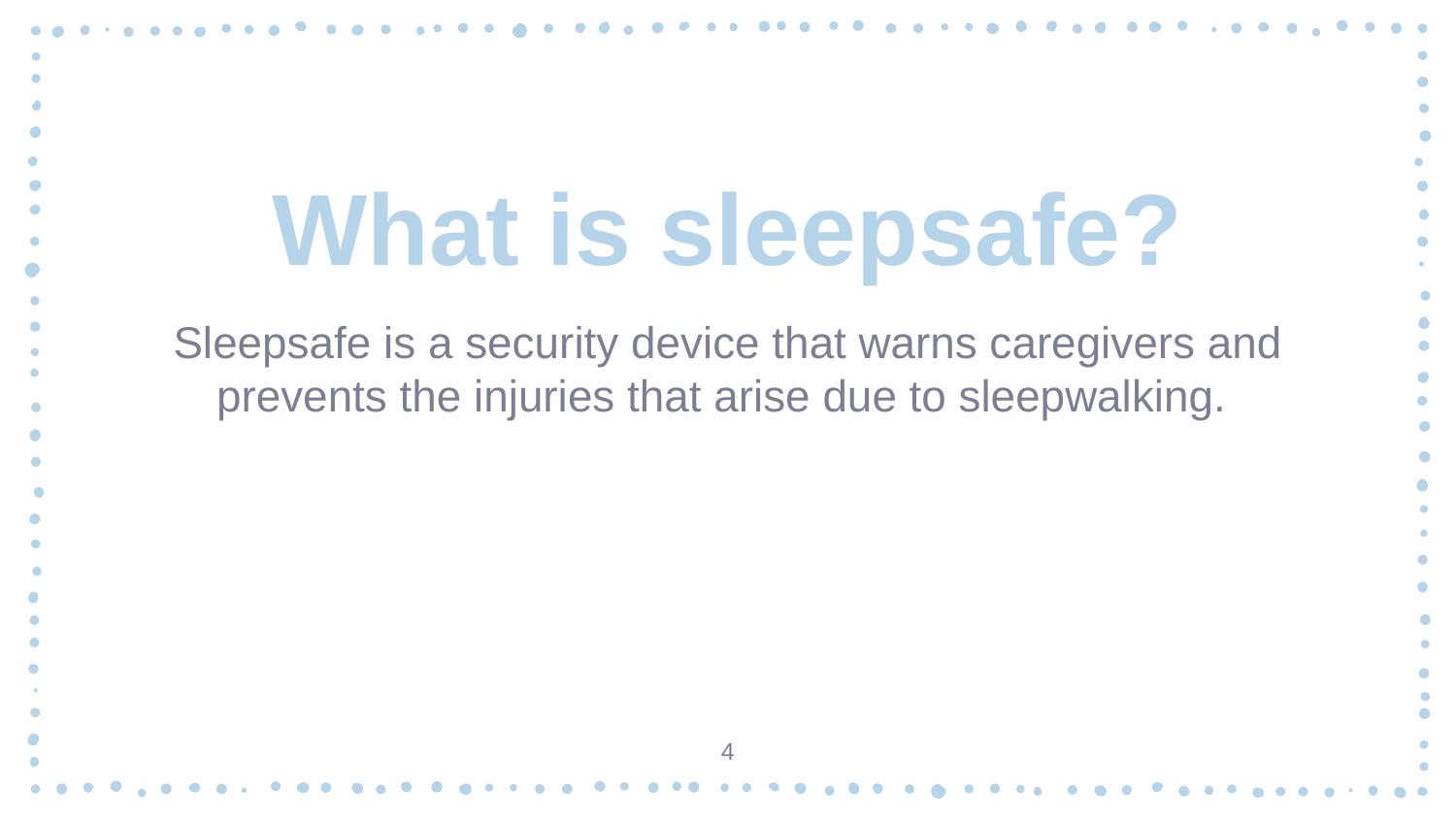

# What is sleepsafe?
Sleepsafe is a security device that warns caregivers and prevents the injuries that arise due to sleepwalking.
4